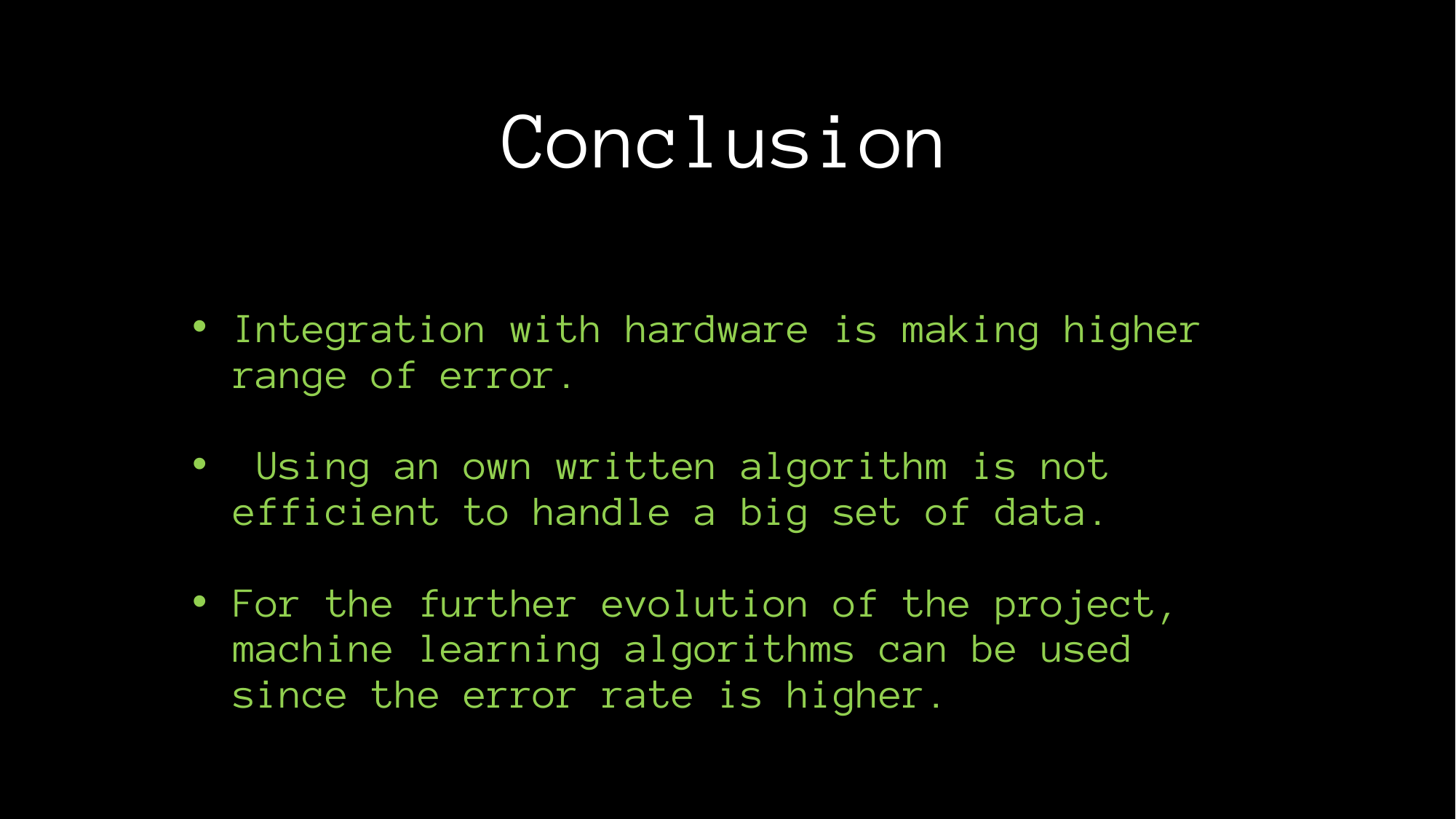

# Conclusion
Integration with hardware is making higher range of error.

 Using an own written algorithm is not efficient to handle a big set of data.

For the further evolution of the project, machine learning algorithms can be used since the error rate is higher.